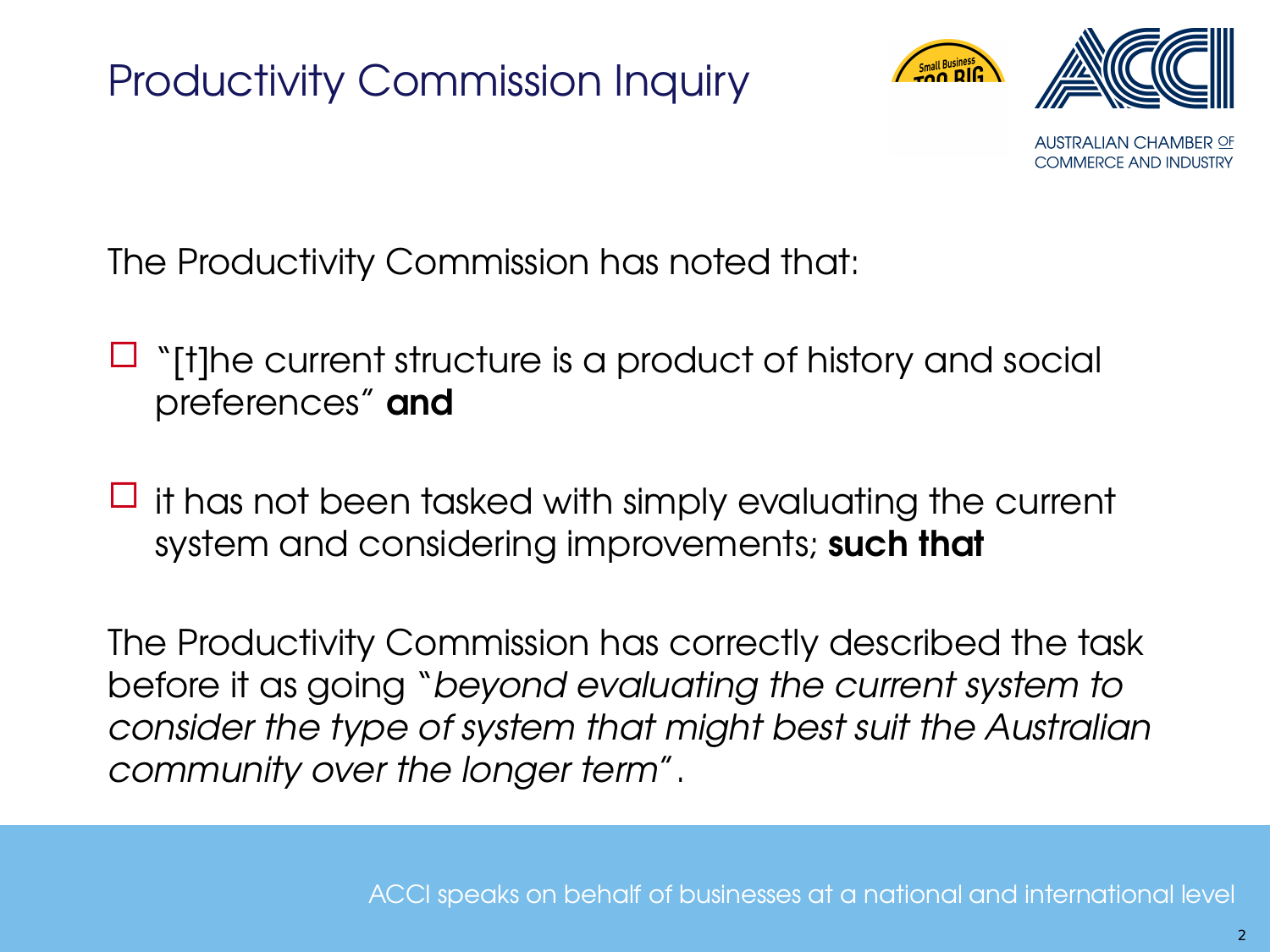

# Productivity Commission Inquiry
The Productivity Commission has noted that:

“[t]he current structure is a product of history and social preferences” and

it has not been tasked with simply evaluating the current system and considering improvements; such that

The Productivity Commission has correctly described the task before it as going “beyond evaluating the current system to consider the type of system that might best suit the Australian community over the longer term”.

2